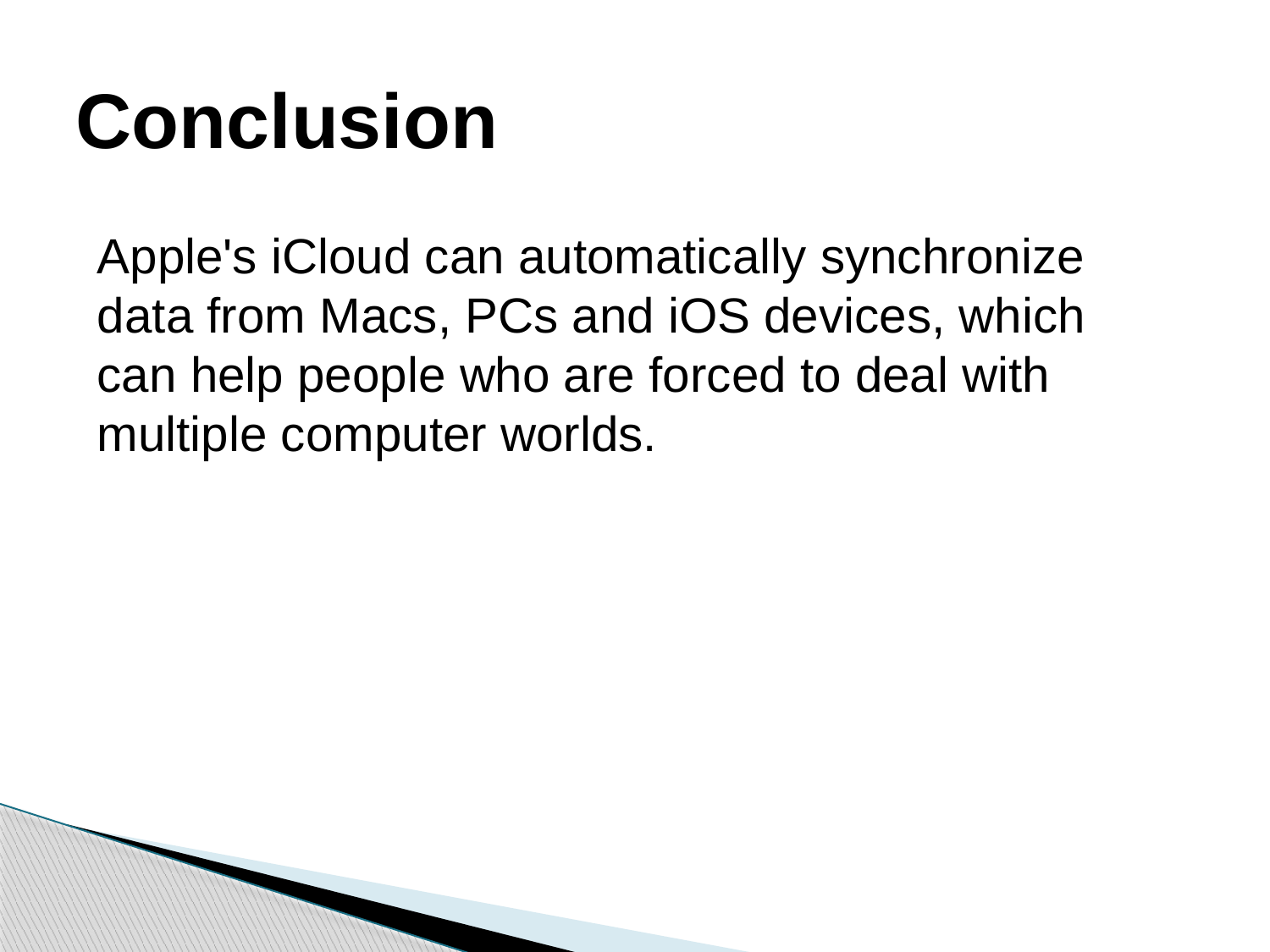

# Conclusion

Apple's iCloud can automatically synchronize data from Macs, PCs and iOS devices, which can help people who are forced to deal with multiple computer worlds.